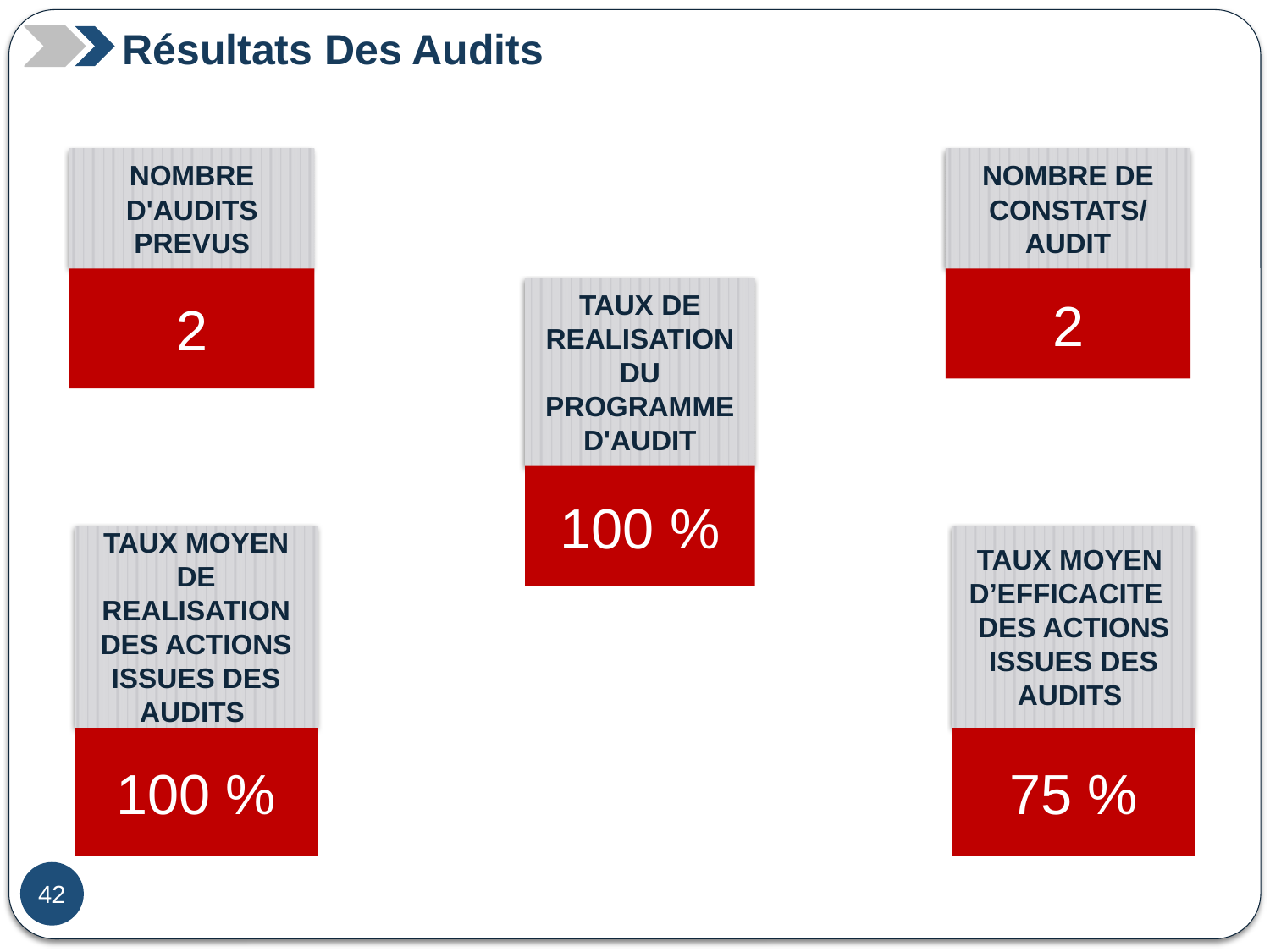

Résultats Des Audits

NOMBRE D'AUDITS PREVUS
NOMBRE DE CONSTATS/ AUDIT
2
2
TAUX DE REALISATION DU PROGRAMME D'AUDIT
100 %

TAUX MOYEN DE REALISATION DES ACTIONS ISSUES DES AUDITS

TAUX MOYEN  D’EFFICACITE   DES ACTIONS ISSUES DES AUDITS

100 %
75 %
42